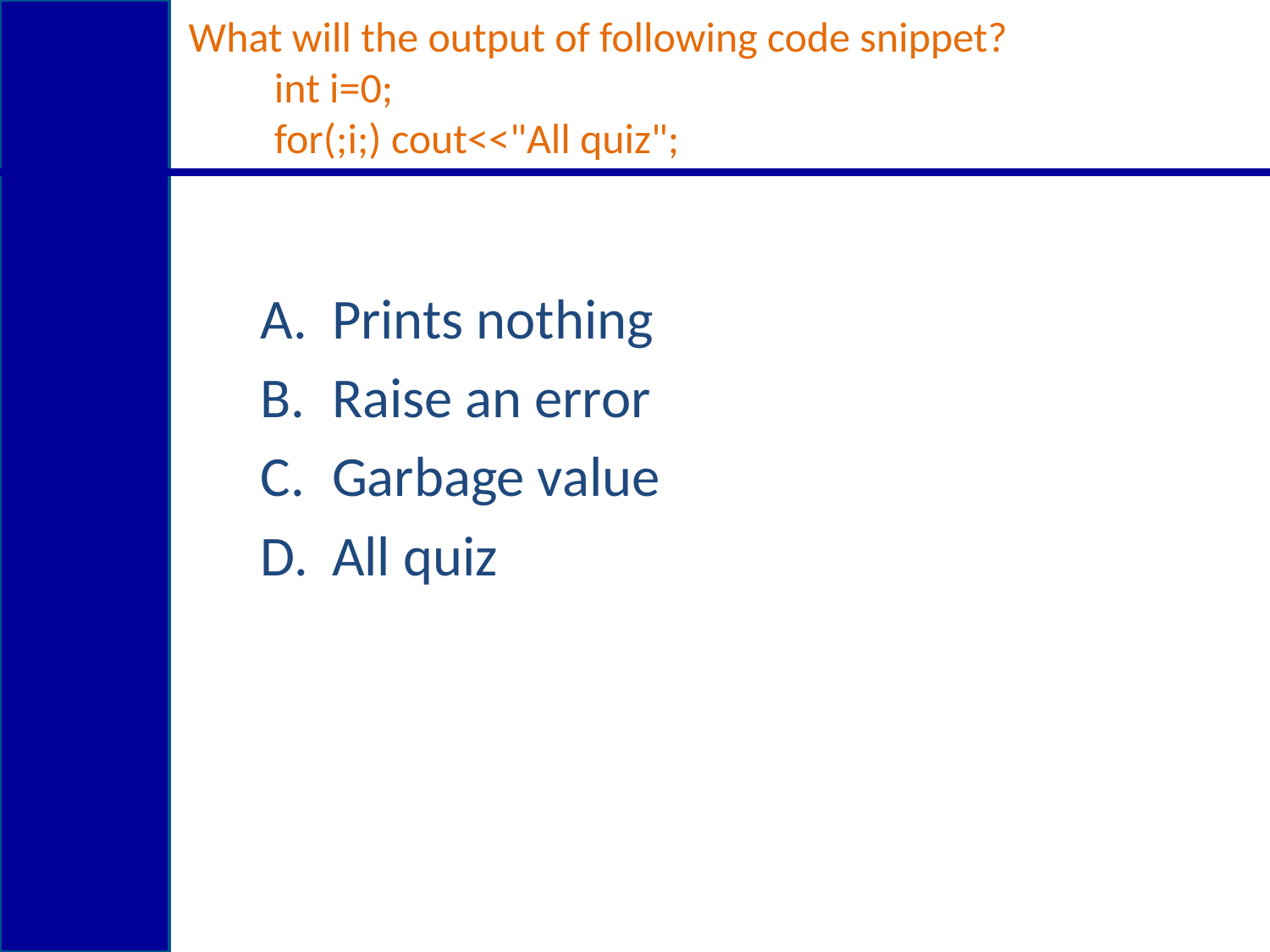

# What will the output of following code snippet?          int i=0;          for(;i;) cout<<"All quiz";
Prints nothing
Raise an error
Garbage value
All quiz